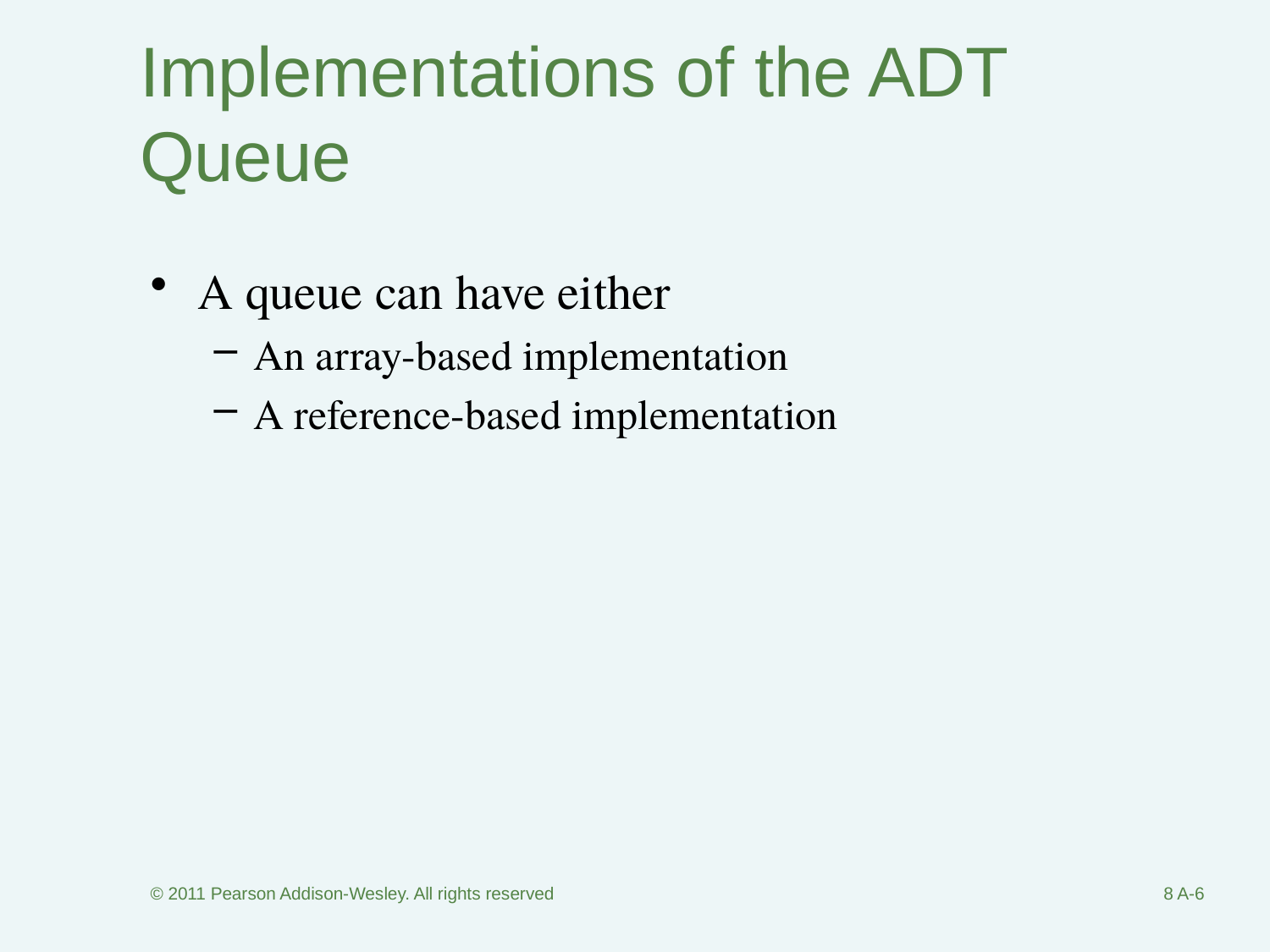

# Implementations of the ADT Queue
A queue can have either
An array-based implementation
A reference-based implementation
© 2011 Pearson Addison-Wesley. All rights reserved
8 A-6